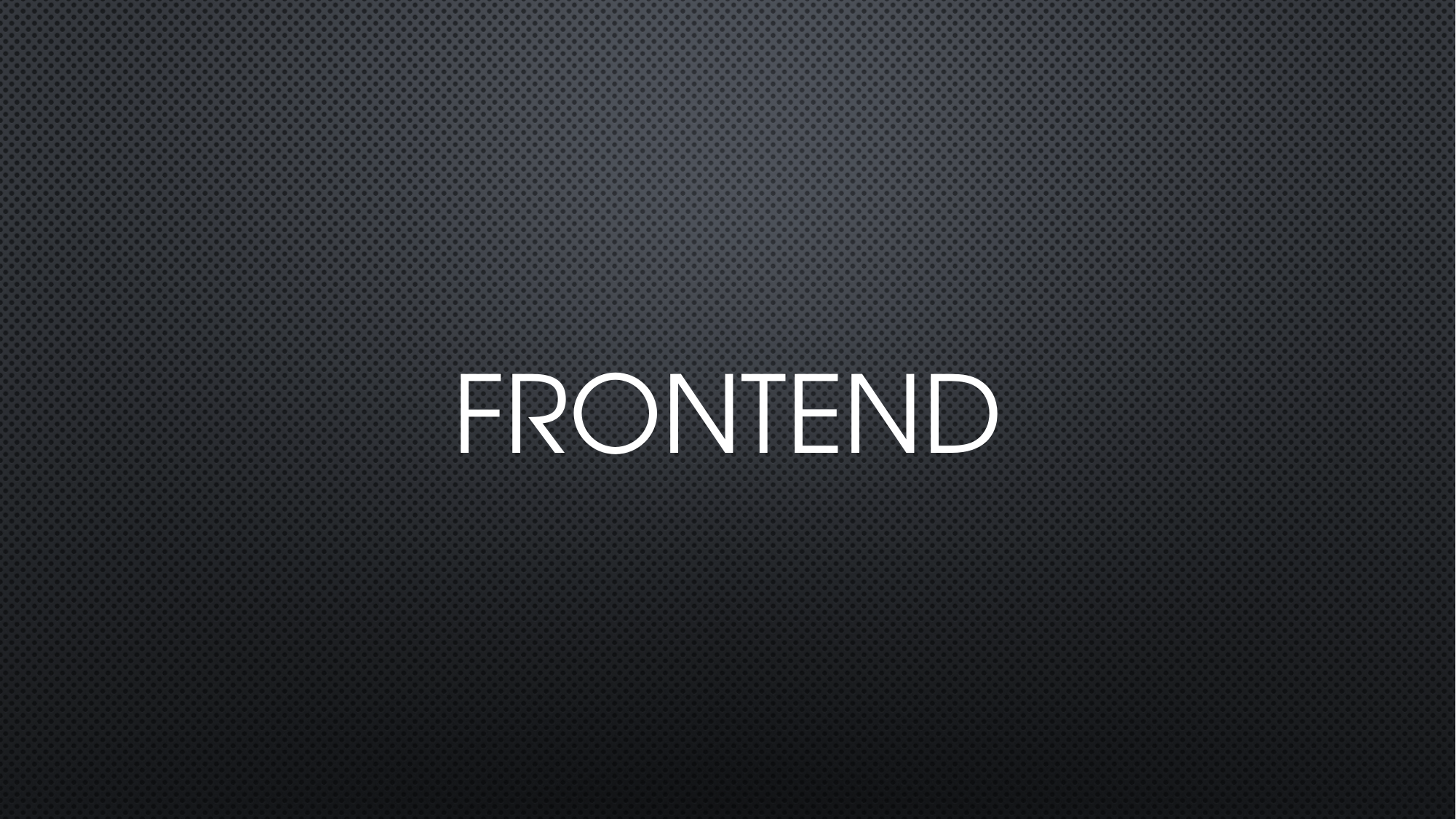

# Frontend
HTML

يحدد بنية الصفحة باستخدام عناصر مثل العناوين، الفقرات، الصور، والروابط.
مثال: <header> <body> <section> <footer> <div>